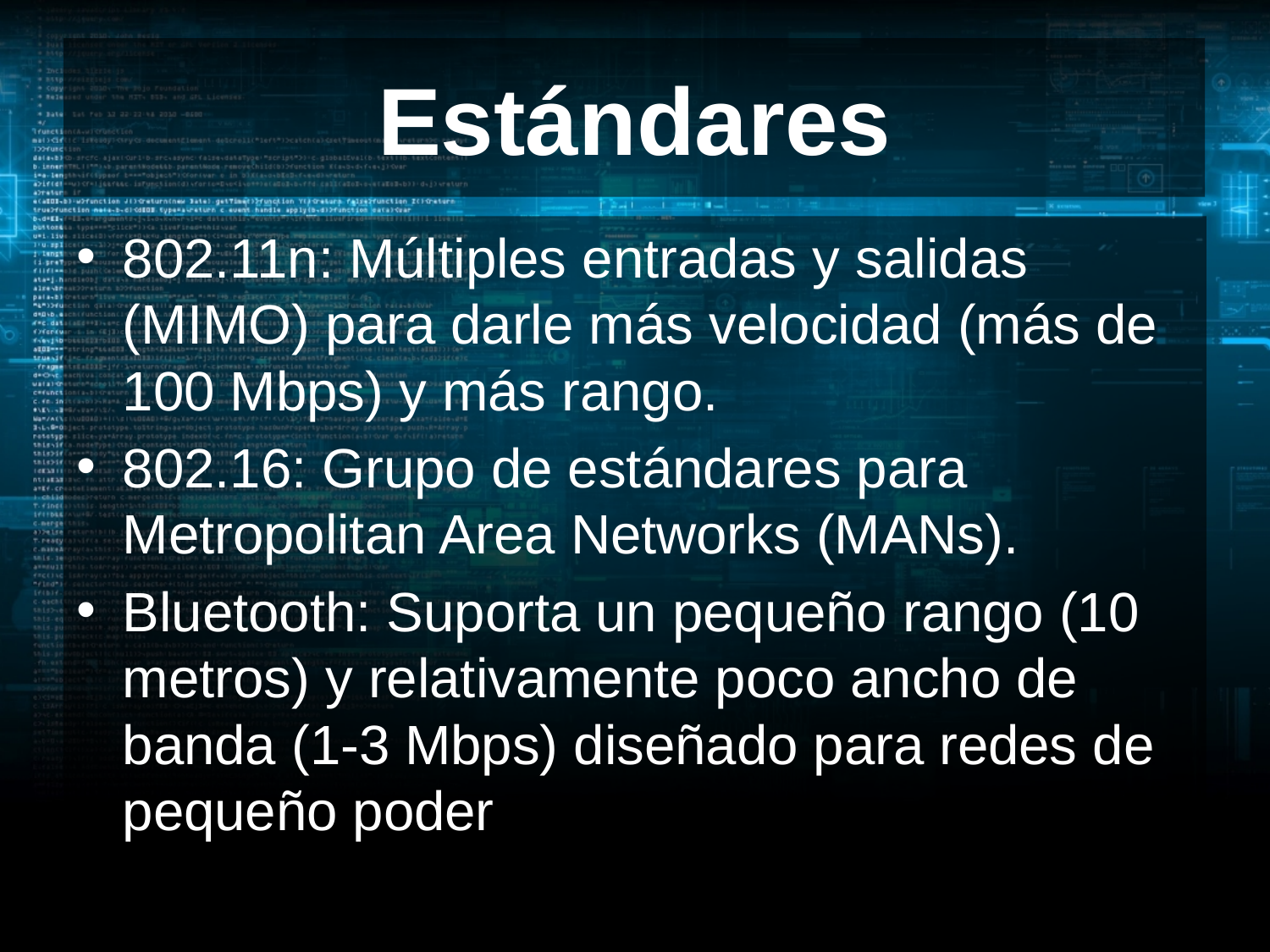

# Estándares
802.11n: Múltiples entradas y salidas (MIMO) para darle más velocidad (más de 100 Mbps) y más rango.
802.16: Grupo de estándares para Metropolitan Area Networks (MANs).
Bluetooth: Suporta un pequeño rango (10 metros) y relativamente poco ancho de banda (1-3 Mbps) diseñado para redes de pequeño poder